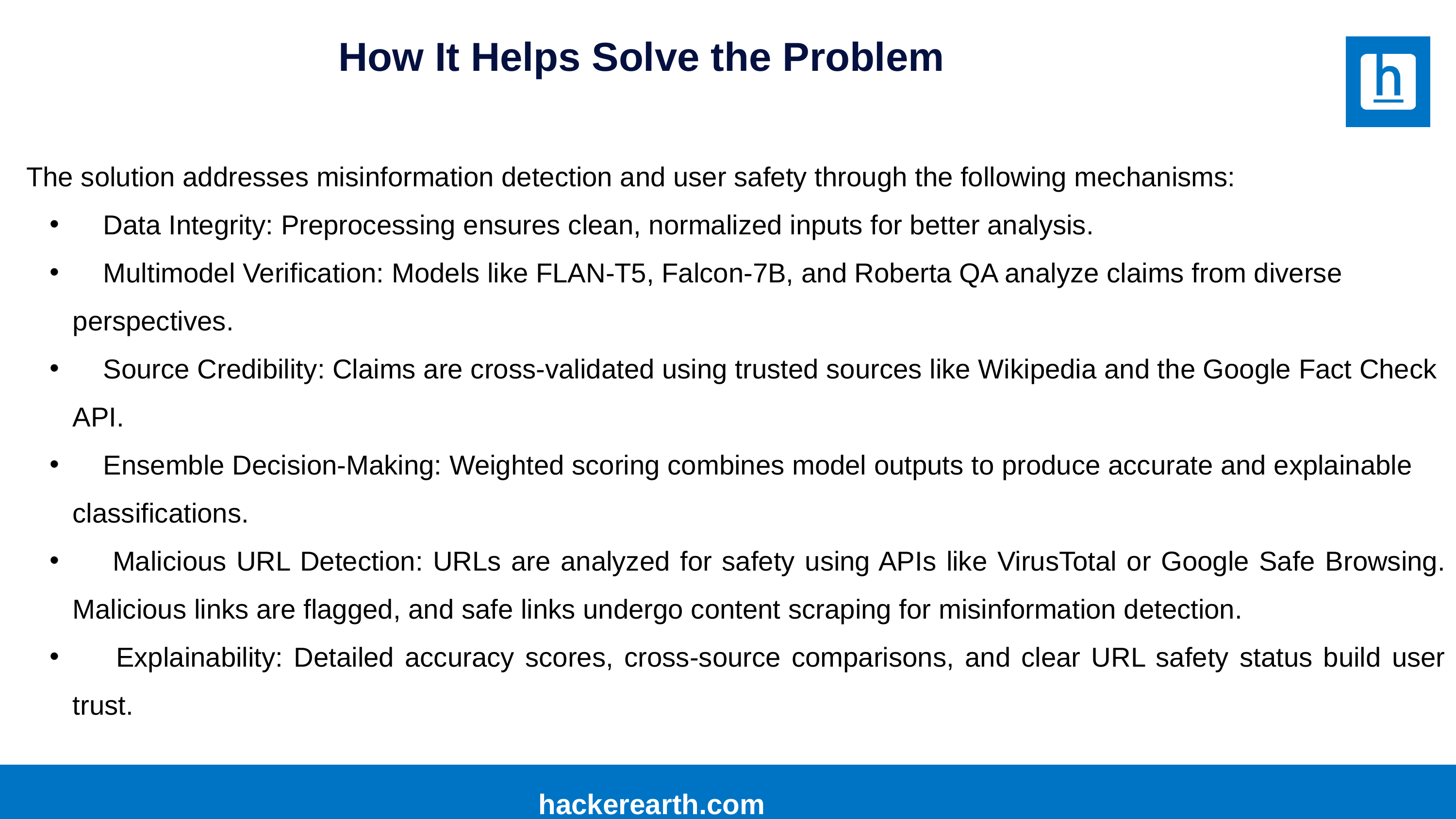

How It Helps Solve the Problem

The solution addresses misinformation detection and user safety through the following mechanisms:
    Data Integrity: Preprocessing ensures clean, normalized inputs for better analysis.
    Multimodel Verification: Models like FLAN-T5, Falcon-7B, and Roberta QA analyze claims from diverse perspectives.
    Source Credibility: Claims are cross-validated using trusted sources like Wikipedia and the Google Fact Check API.
    Ensemble Decision-Making: Weighted scoring combines model outputs to produce accurate and explainable classifications.
    Malicious URL Detection: URLs are analyzed for safety using APIs like VirusTotal or Google Safe Browsing. Malicious links are flagged, and safe links undergo content scraping for misinformation detection.
    Explainability: Detailed accuracy scores, cross-source comparisons, and clear URL safety status build user trust.

hackerearth.com